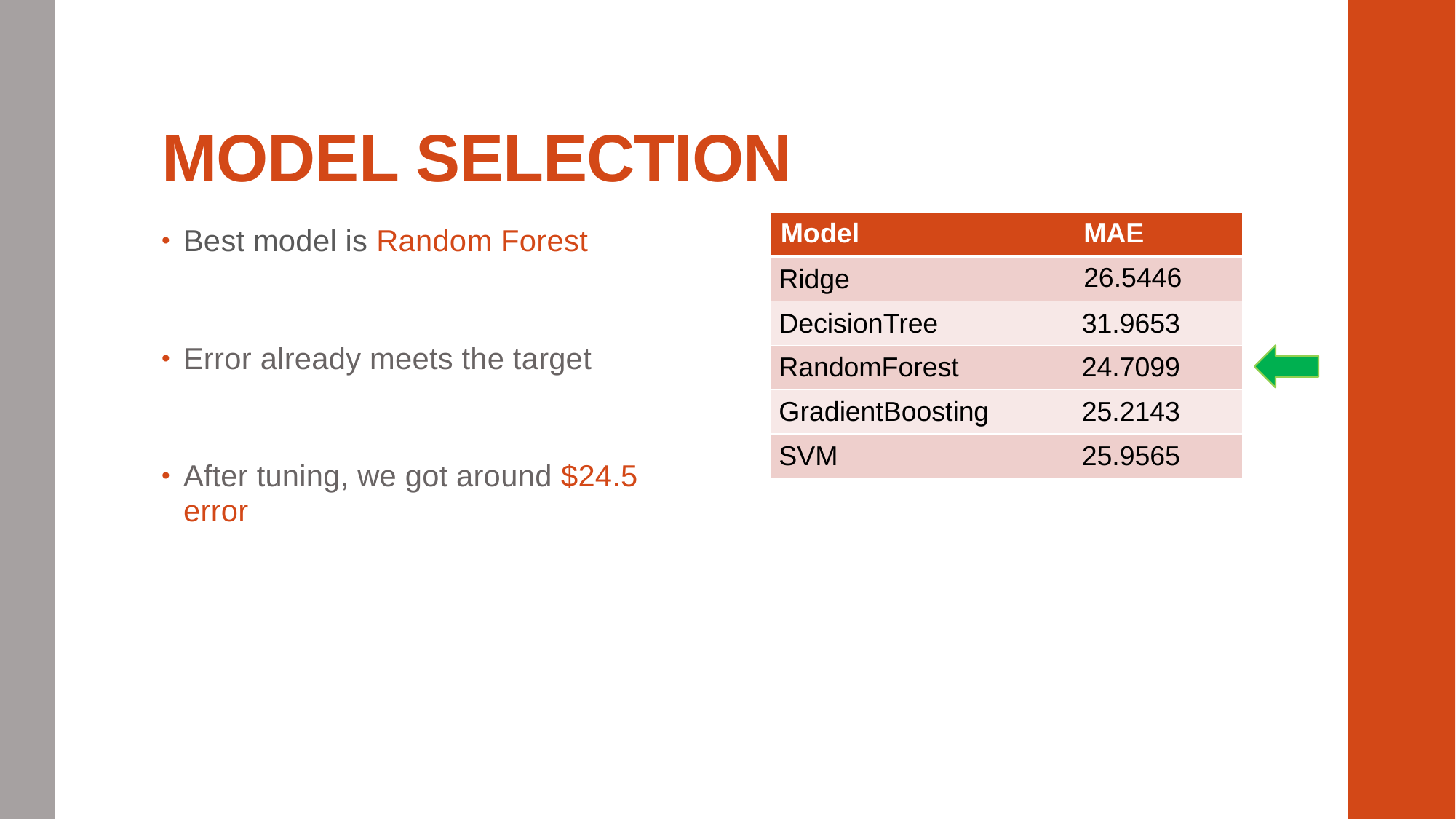

# MODEL SELECTION
| Model | MAE |
| --- | --- |
| Ridge | 26.5446 |
| DecisionTree | 31.9653 |
| RandomForest | 24.7099 |
| GradientBoosting | 25.2143 |
| SVM | 25.9565 |
Best model is Random Forest

Error already meets the target

After tuning, we got around $24.5 error